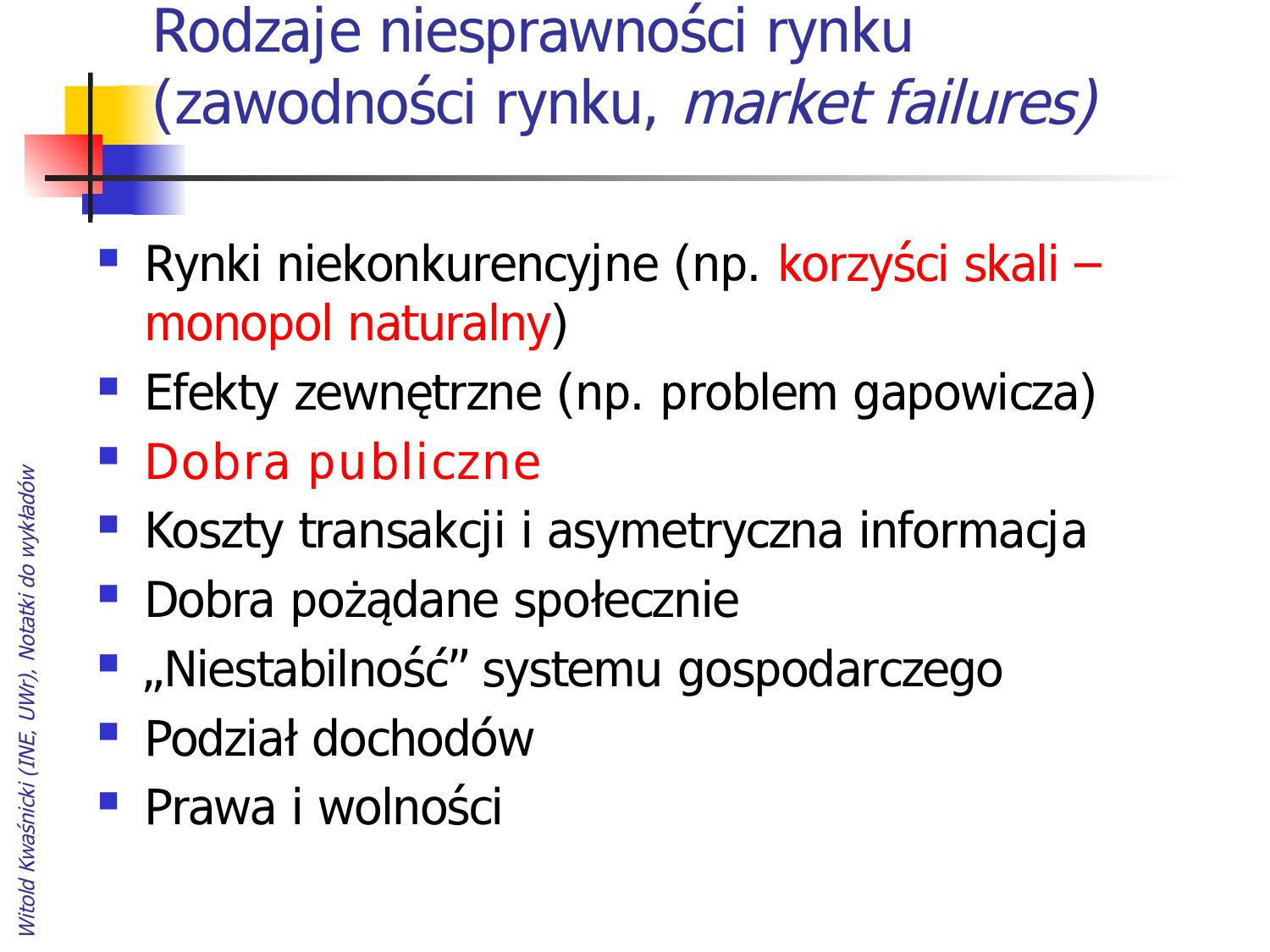

# Rodzaje niesprawności rynku (zawodności rynku, market failures)
Rynki niekonkurencyjne (np. korzyści skali – monopol naturalny)
Efekty zewnętrzne (np. problem gapowicza)
Dobra publiczne
Koszty transakcji i asymetryczna informacja
Dobra pożądane społecznie
„Niestabilność” systemu gospodarczego
Podział dochodów
Prawa i wolności
Witold Kwaśnicki (INE, UWr), Notatki do wykładów